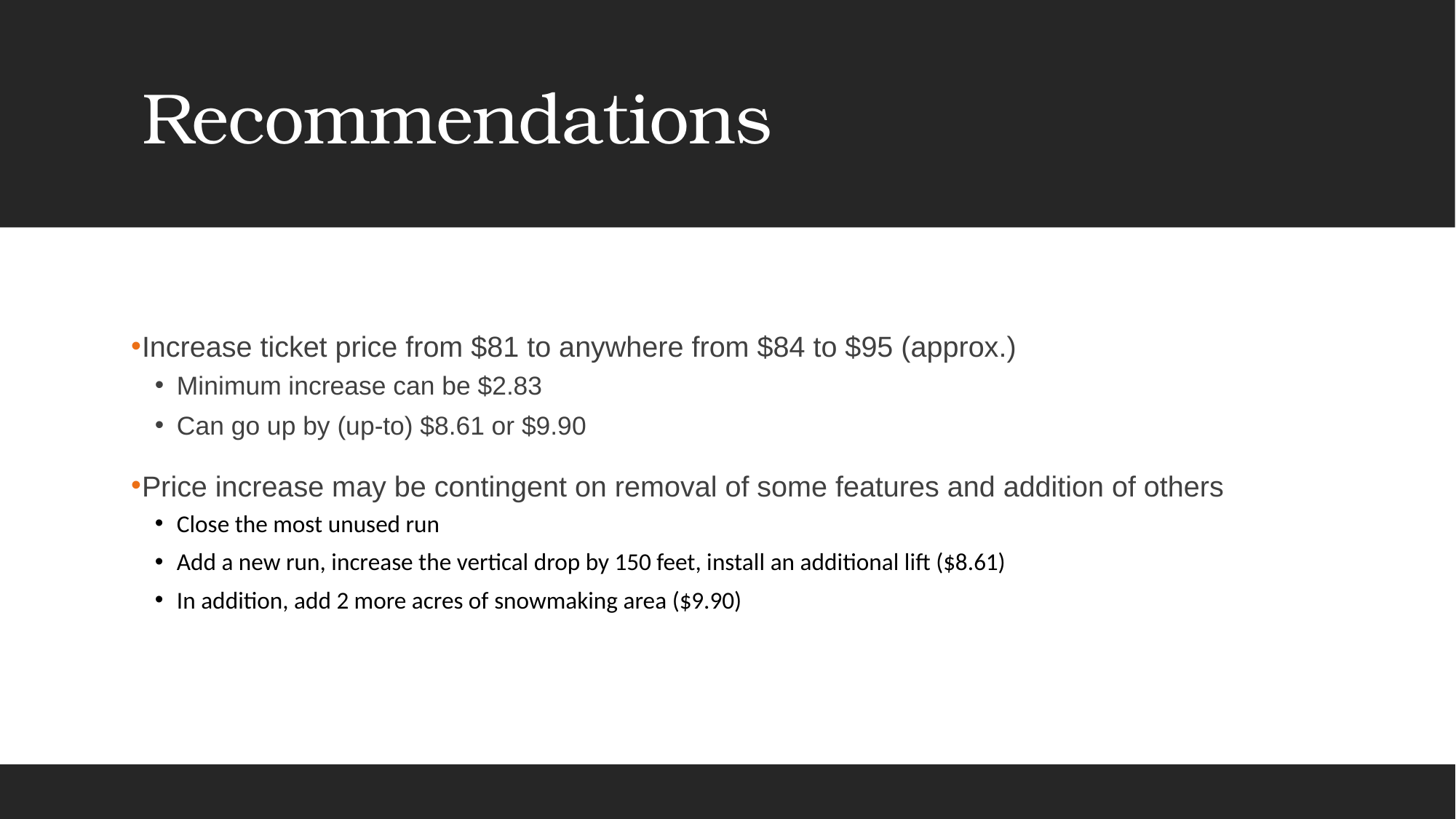

# Recommendations
Increase ticket price from $81 to anywhere from $84 to $95 (approx.)
Minimum increase can be $2.83
Can go up by (up-to) $8.61 or $9.90
Price increase may be contingent on removal of some features and addition of others
Close the most unused run
Add a new run, increase the vertical drop by 150 feet, install an additional lift ($8.61)
In addition, add 2 more acres of snowmaking area ($9.90)